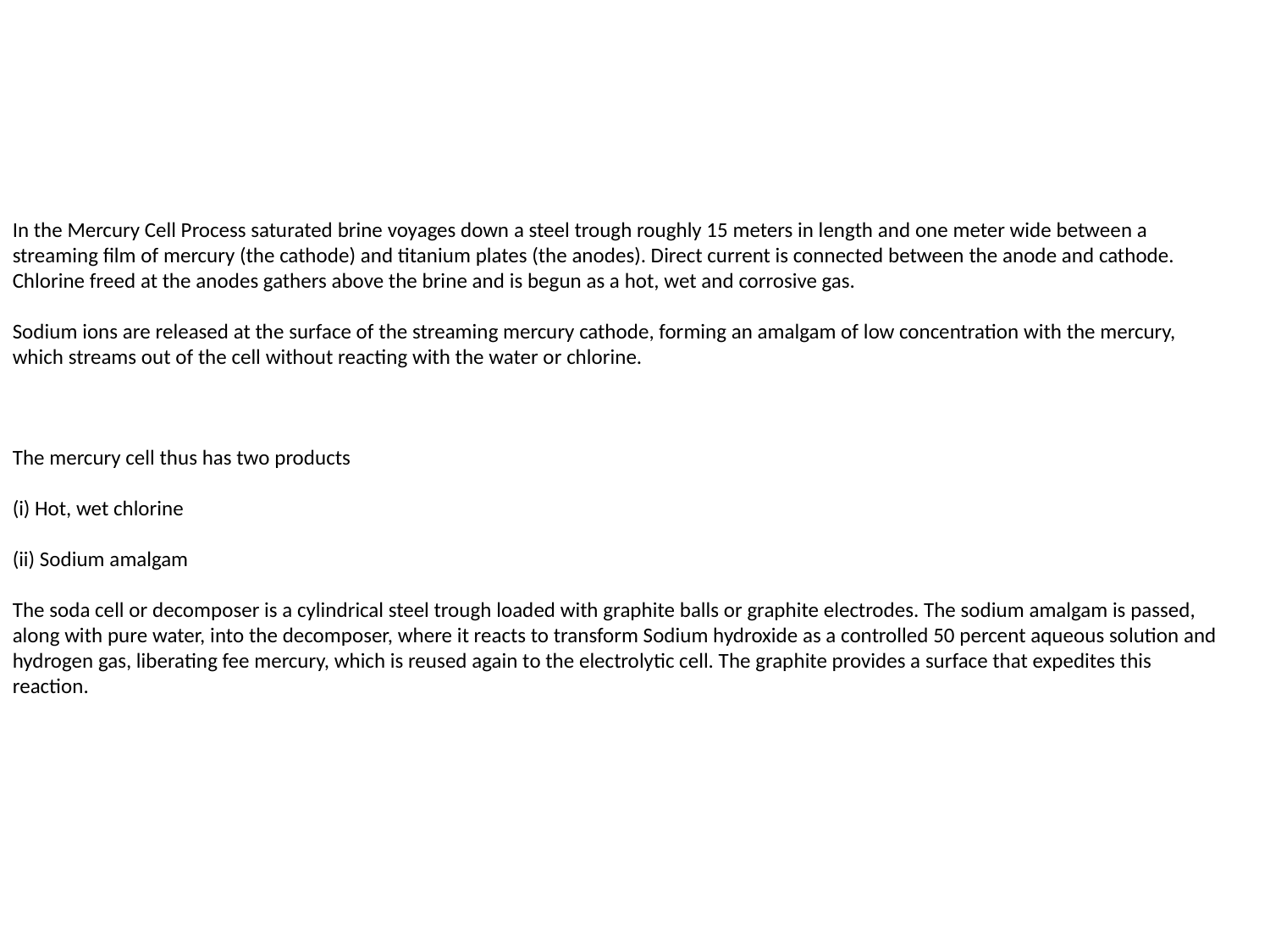

In the Mercury Cell Process saturated brine voyages down a steel trough roughly 15 meters in length and one meter wide between a streaming film of mercury (the cathode) and titanium plates (the anodes). Direct current is connected between the anode and cathode. Chlorine freed at the anodes gathers above the brine and is begun as a hot, wet and corrosive gas.

Sodium ions are released at the surface of the streaming mercury cathode, forming an amalgam of low concentration with the mercury, which streams out of the cell without reacting with the water or chlorine.

The mercury cell thus has two products

(i) Hot, wet chlorine

(ii) Sodium amalgam

The soda cell or decomposer is a cylindrical steel trough loaded with graphite balls or graphite electrodes. The sodium amalgam is passed, along with pure water, into the decomposer, where it reacts to transform Sodium hydroxide as a controlled 50 percent aqueous solution and hydrogen gas, liberating fee mercury, which is reused again to the electrolytic cell. The graphite provides a surface that expedites this reaction.